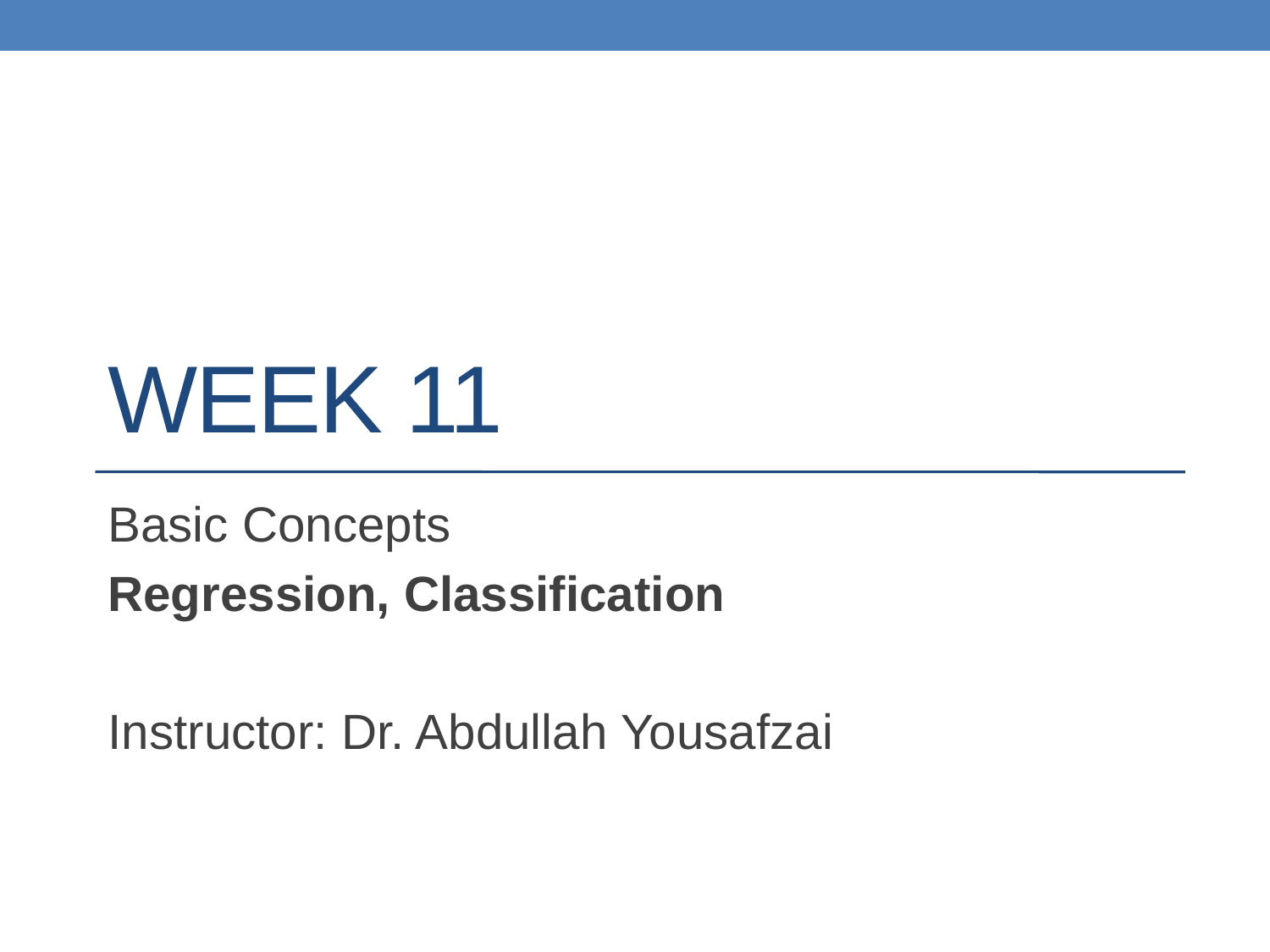

# Week 11
Basic Concepts
Regression, Classification

Instructor: Dr. Abdullah Yousafzai